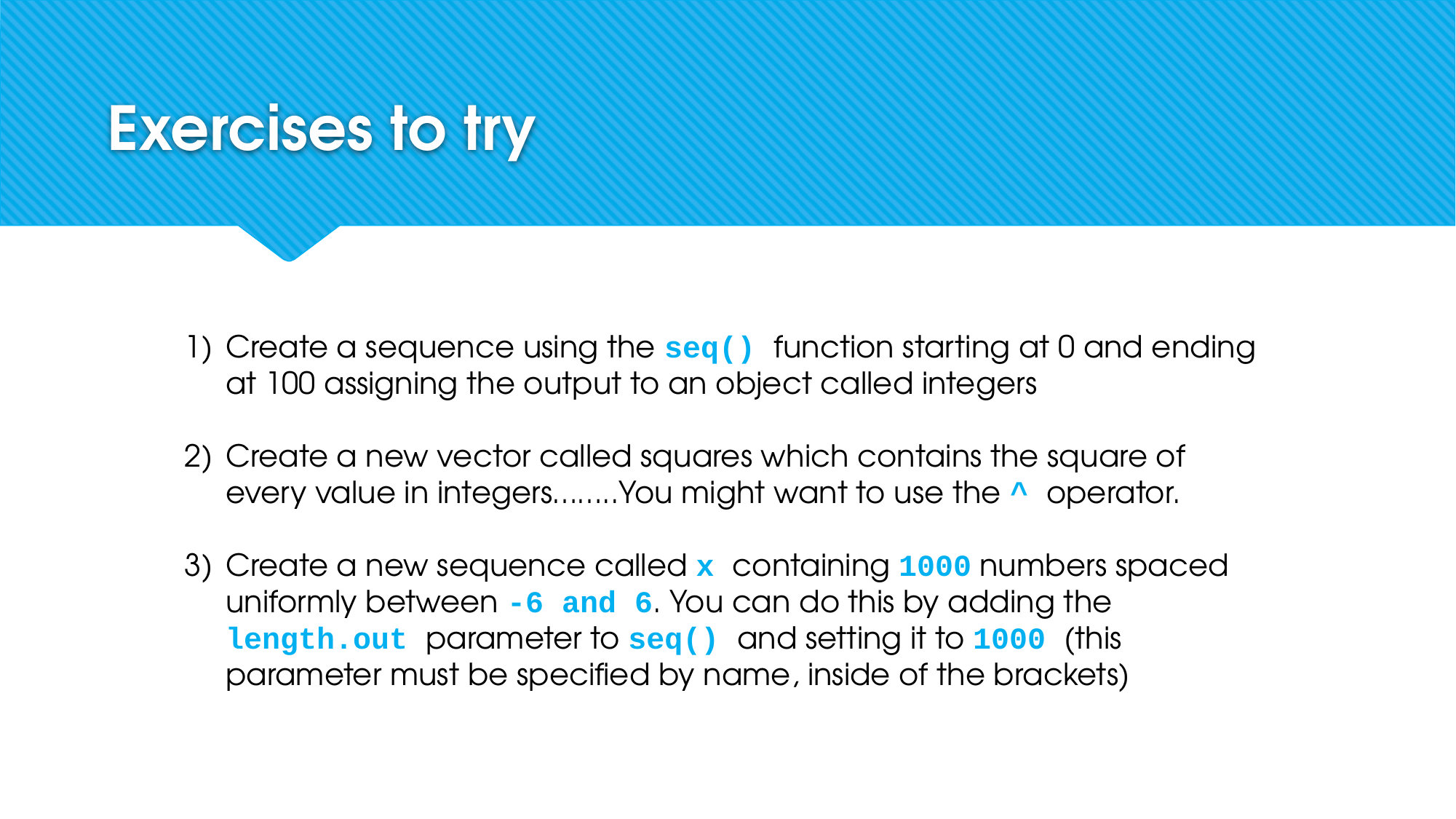

# Exercises to try
Create a sequence using the seq() function starting at 0 and ending at 100 assigning the output to an object called integers

Create a new vector called squares which contains the square of every value in integers……..You might want to use the ^ operator.

Create a new sequence called x containing 1000 numbers spaced uniformly between -6 and 6. You can do this by adding the length.out parameter to seq() and setting it to 1000 (this parameter must be specified by name, inside of the brackets)